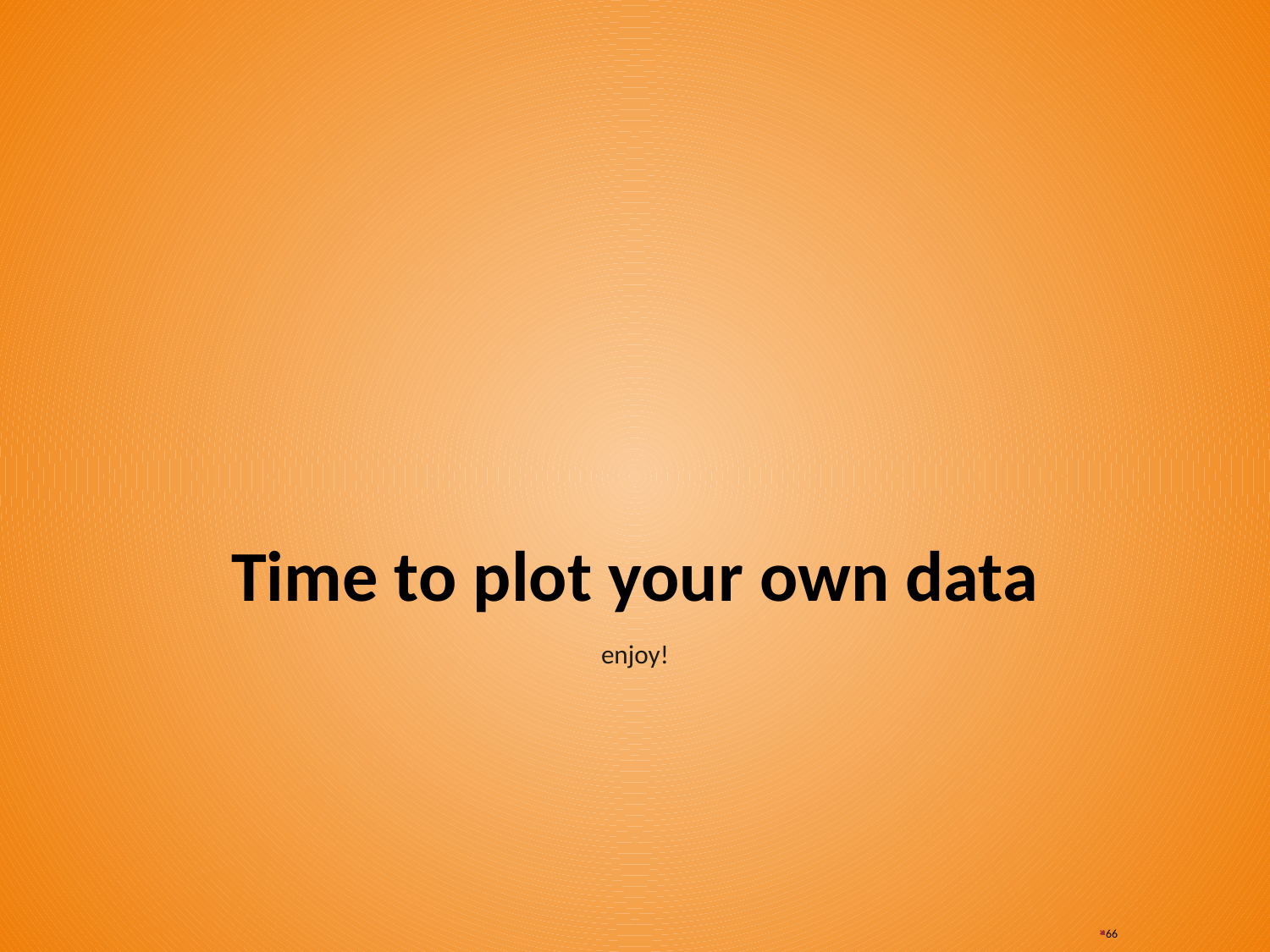

# Time to plot your own data
enjoy!
66